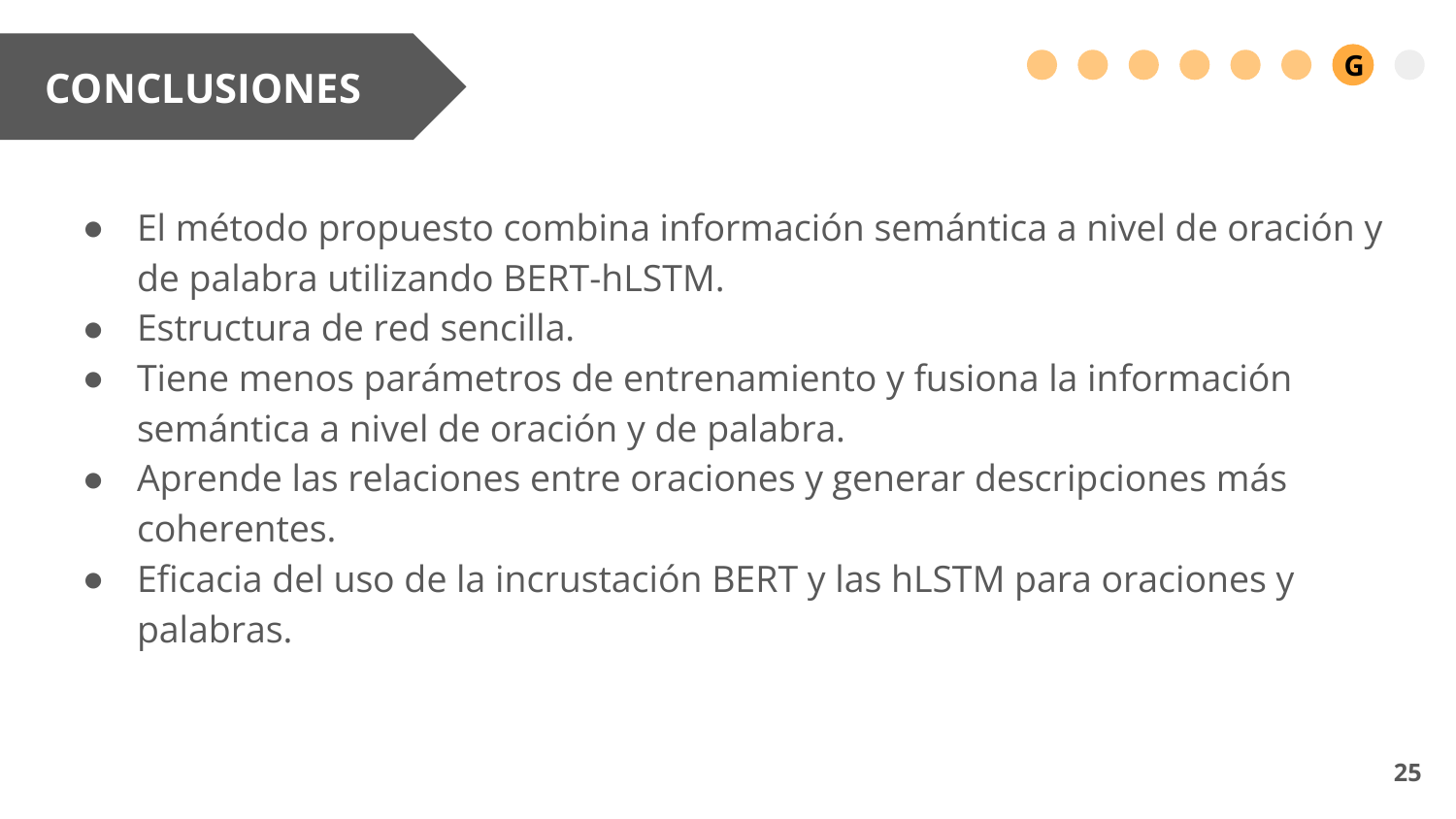

CONCLUSIONES
G

El método propuesto combina información semántica a nivel de oración y de palabra utilizando BERT-hLSTM.
Estructura de red sencilla.
Tiene menos parámetros de entrenamiento y fusiona la información semántica a nivel de oración y de palabra.
Aprende las relaciones entre oraciones y generar descripciones más coherentes.
Eficacia del uso de la incrustación BERT y las hLSTM para oraciones y palabras.
25